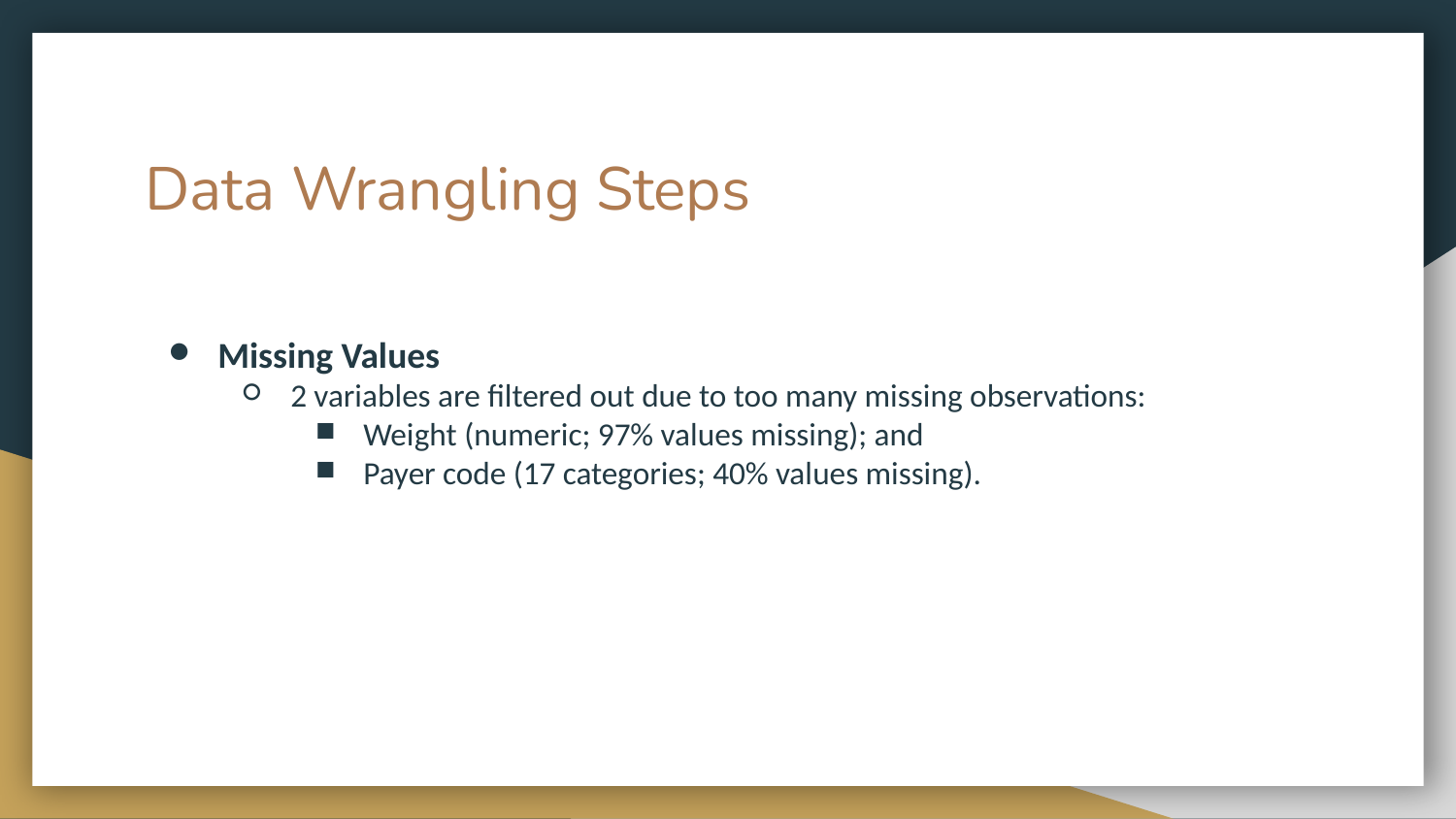

# Data Wrangling Steps
Missing Values
2 variables are filtered out due to too many missing observations:
Weight (numeric; 97% values missing); and
Payer code (17 categories; 40% values missing).